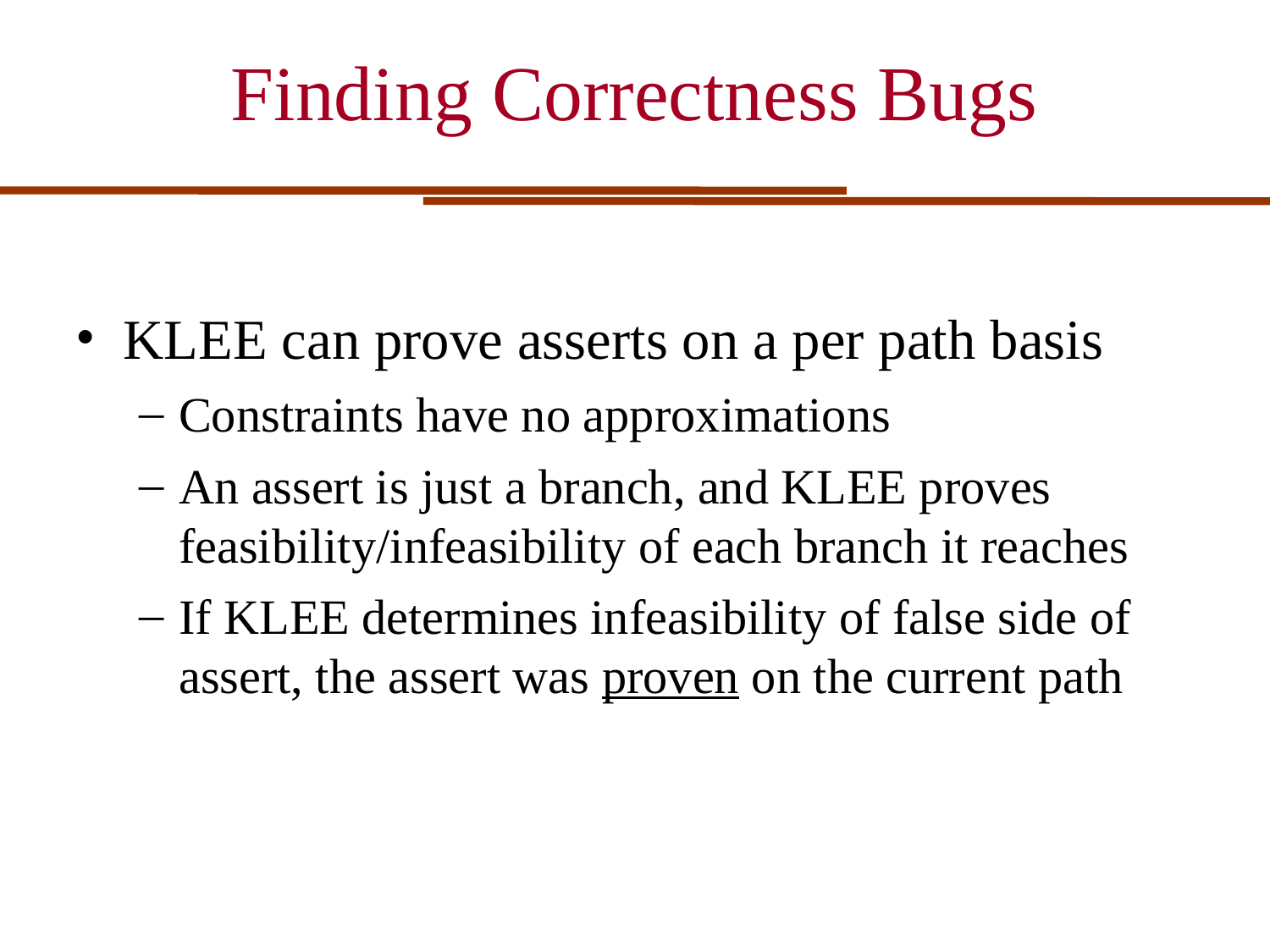

Finding Correctness Bugs
KLEE can prove asserts on a per path basis
Constraints have no approximations
An assert is just a branch, and KLEE proves feasibility/infeasibility of each branch it reaches
If KLEE determines infeasibility of false side of assert, the assert was proven on the current path